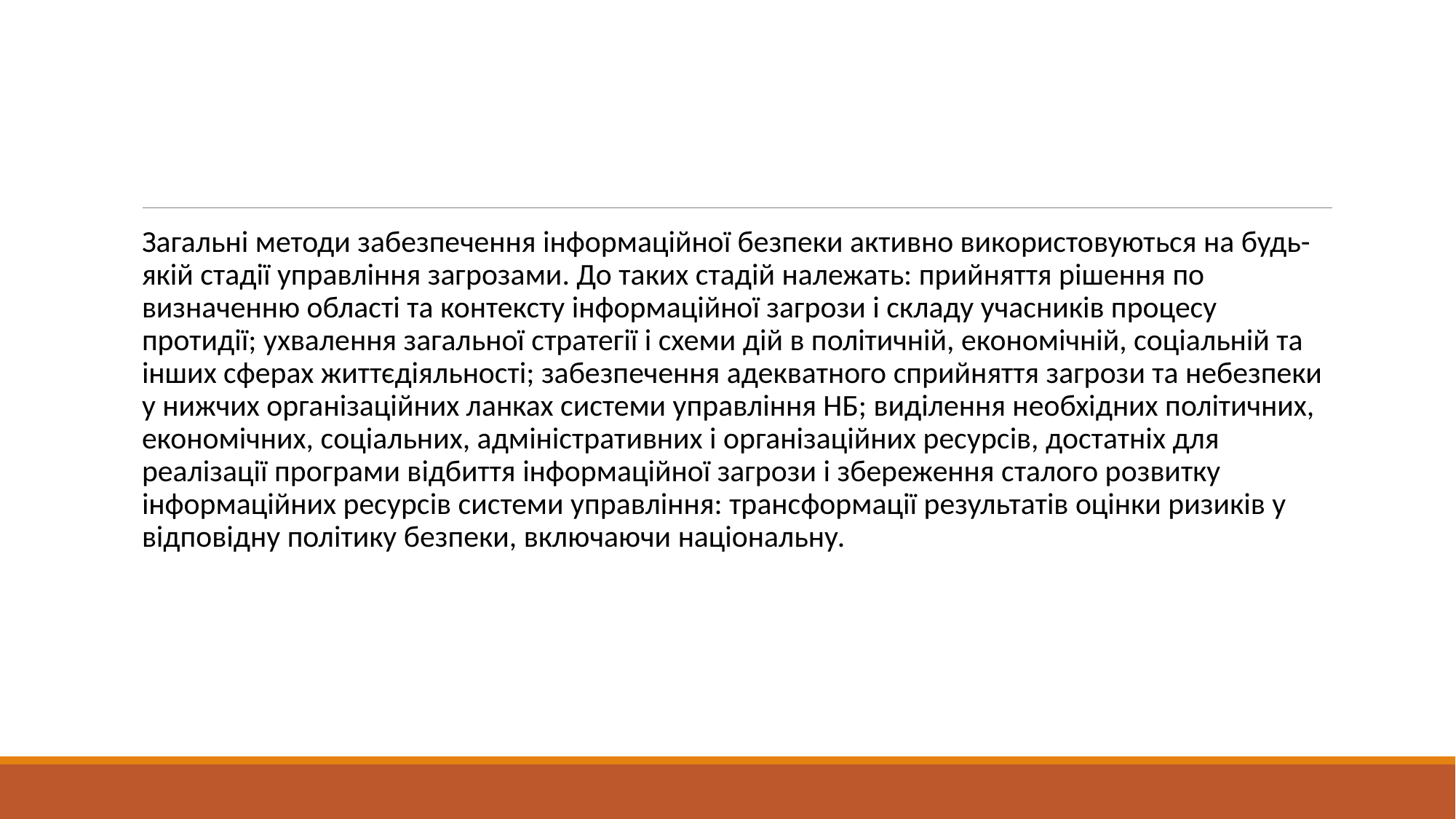

#
Загальні методи забезпечення інформаційної безпеки активно використовуються на будь-якій стадії управління загрозами. До таких стадій належать: прийняття рішення по визначенню області та контексту інформаційної загрози і складу учасників процесу протидії; ухвалення загальної стратегії і схеми дій в політичній, економічній, соціальній та інших сферах життєдіяльності; забезпечення адекватного сприйняття загрози та небезпеки у нижчих організаційних ланках системи управління НБ; виділення необхідних політичних, економічних, соціальних, адміністративних і організаційних ресурсів, достатніх для реалізації програми відбиття інформаційної загрози і збереження сталого розвитку інформаційних ресурсів системи управління: трансформації результатів оцінки ризиків у відповідну політику безпеки, включаючи національну.